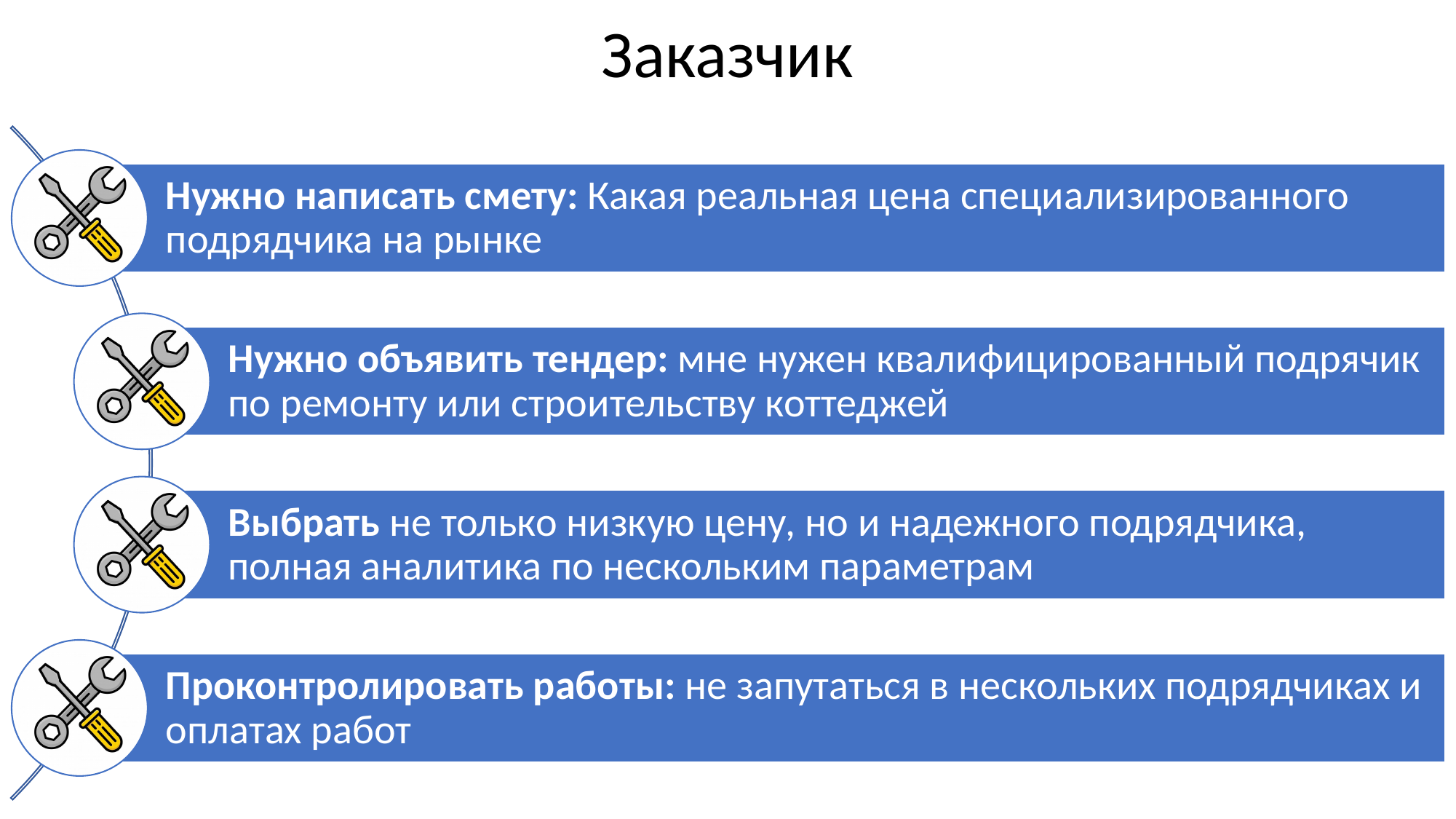

# Заказчик
Нужно написать смету: Какая реальная цена специализированного подрядчика на рынке
Нужно объявить тендер: мне нужен квалифицированный подрячик по ремонту или строительству коттеджей
Выбрать не только низкую цену, но и надежного подрядчика, полная аналитика по нескольким параметрам
Проконтролировать работы: не запутаться в нескольких подрядчиках и оплатах работ